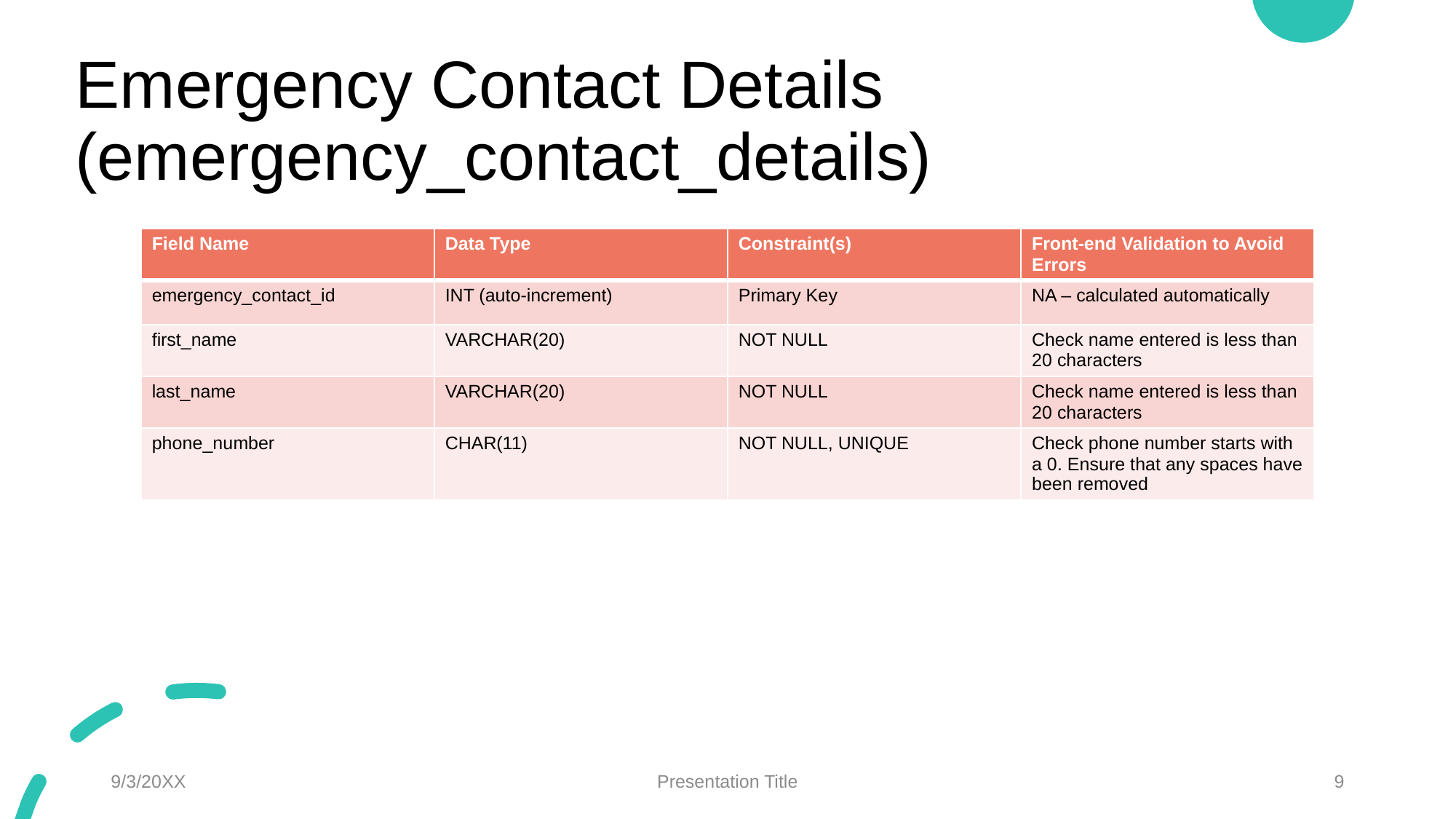

# Emergency Contact Details (emergency_contact_details)
| Field Name | Data Type | Constraint(s) | Front-end Validation to Avoid Errors |
| --- | --- | --- | --- |
| emergency\_contact\_id | INT (auto-increment) | Primary Key | NA – calculated automatically |
| first\_name | VARCHAR(20) | NOT NULL | Check name entered is less than 20 characters |
| last\_name | VARCHAR(20) | NOT NULL | Check name entered is less than 20 characters |
| phone\_number | CHAR(11) | NOT NULL, UNIQUE | Check phone number starts with a 0. Ensure that any spaces have been removed |
9/3/20XX
Presentation Title
9